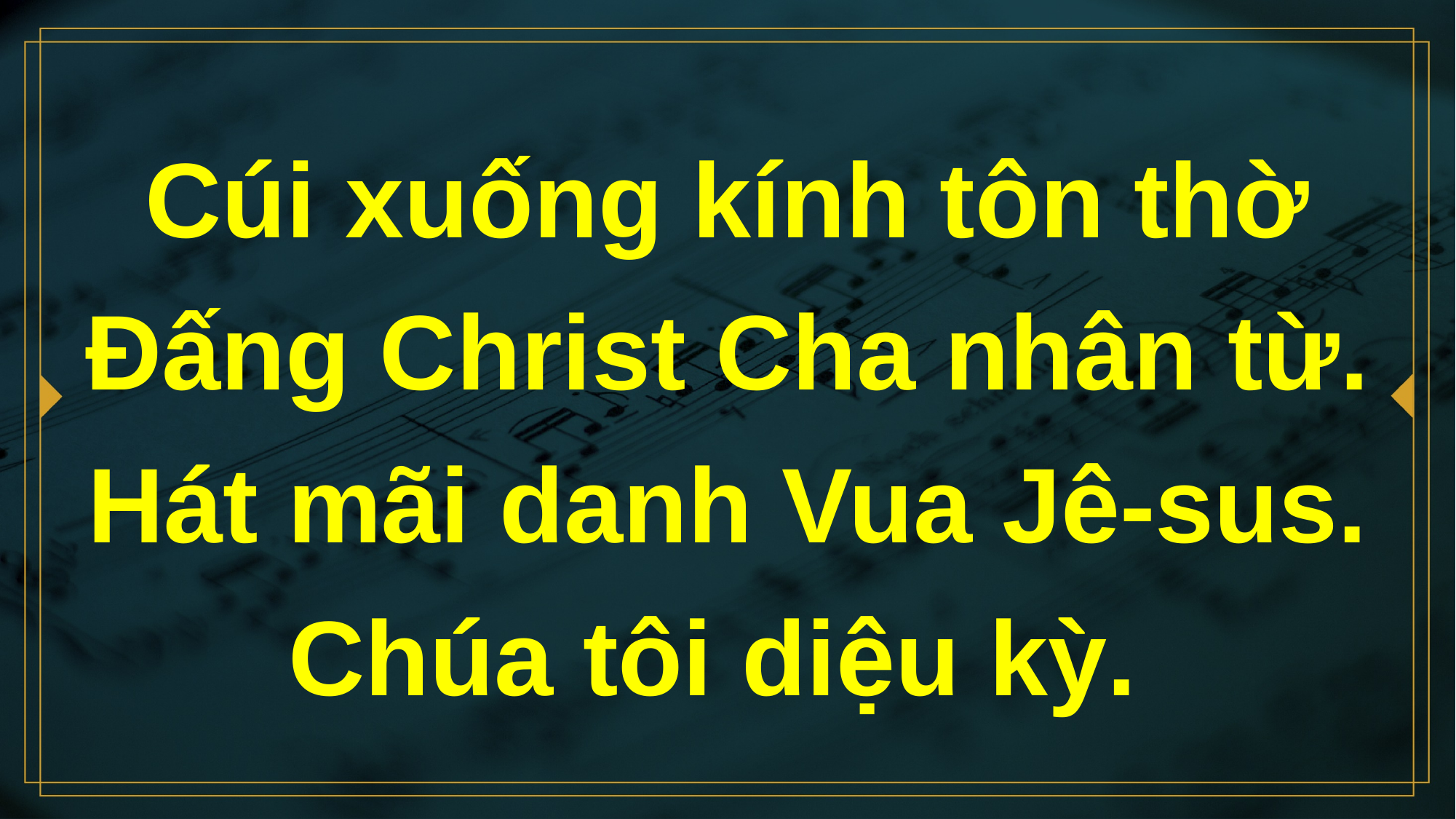

# Cúi xuống kính tôn thờ Đấng Christ Cha nhân từ. Hát mãi danh Vua Jê-sus. Chúa tôi diệu kỳ.